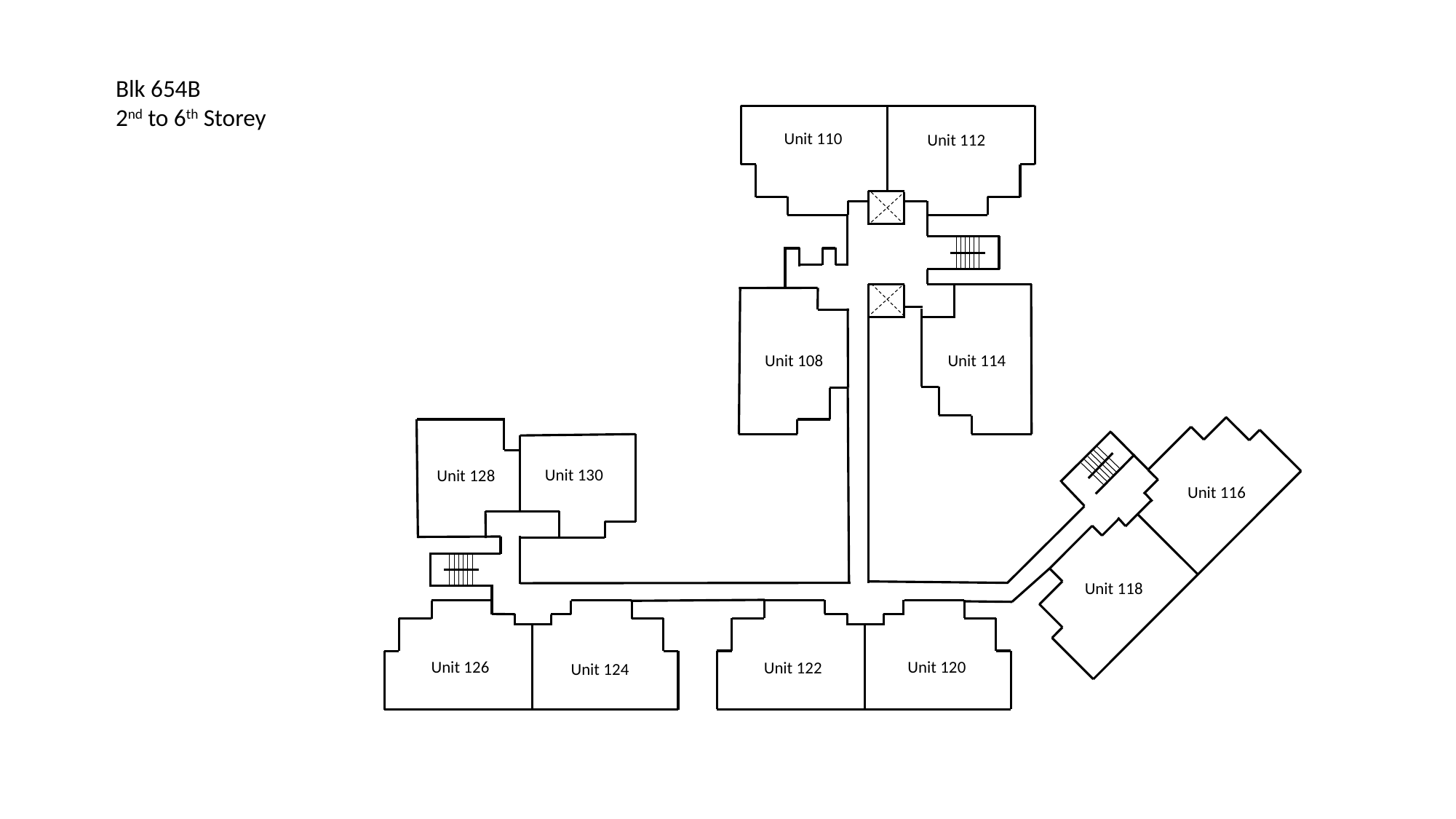

Blk 654B
2nd to 6th Storey
Unit 110
Unit 112
Unit 114
Unit 108
Unit 130
Unit 128
Unit 116
Unit 118
Unit 126
Unit 120
Unit 122
Unit 124